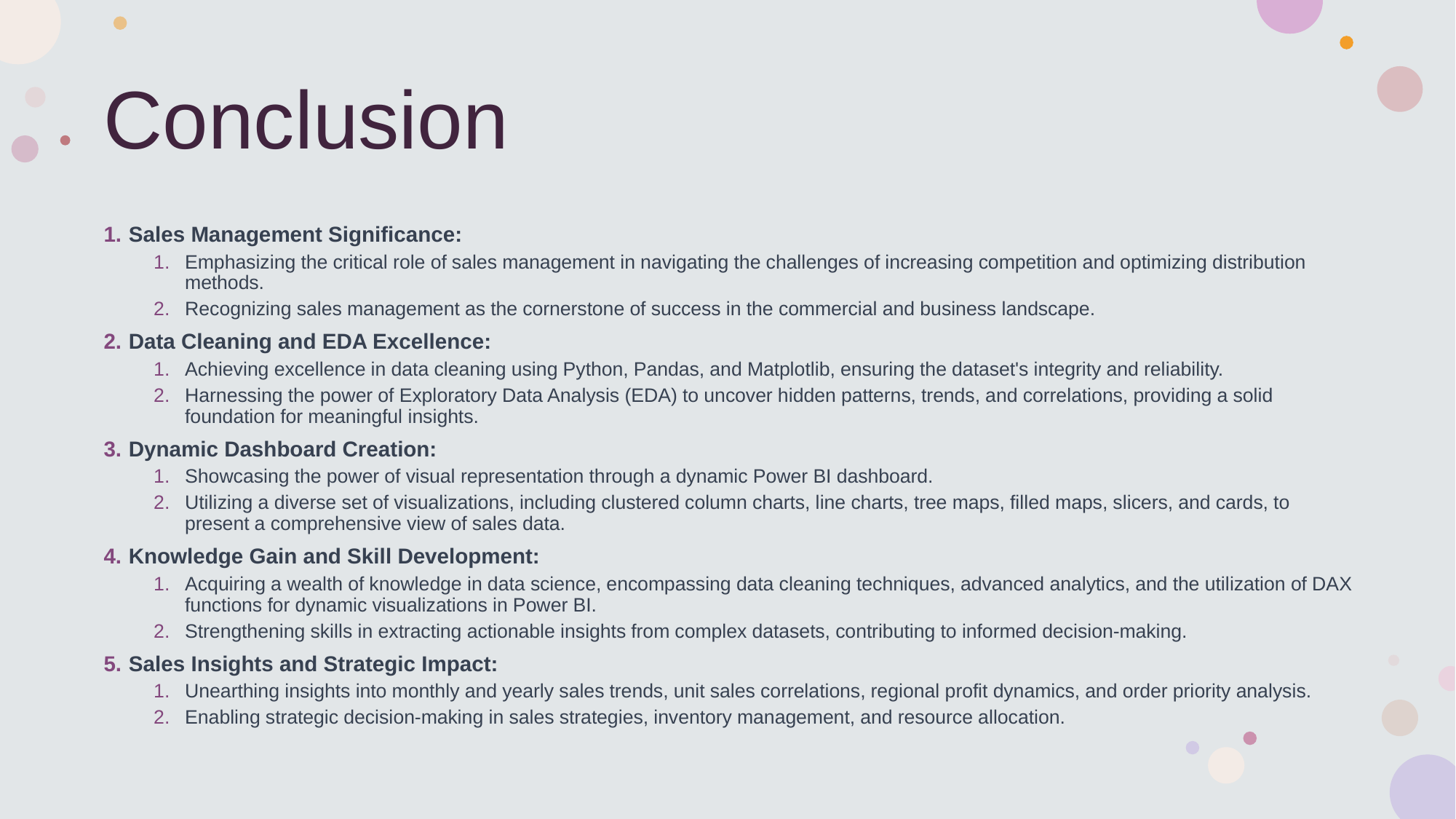

# Conclusion
Sales Management Significance:
Emphasizing the critical role of sales management in navigating the challenges of increasing competition and optimizing distribution methods.
Recognizing sales management as the cornerstone of success in the commercial and business landscape.
Data Cleaning and EDA Excellence:
Achieving excellence in data cleaning using Python, Pandas, and Matplotlib, ensuring the dataset's integrity and reliability.
Harnessing the power of Exploratory Data Analysis (EDA) to uncover hidden patterns, trends, and correlations, providing a solid foundation for meaningful insights.
Dynamic Dashboard Creation:
Showcasing the power of visual representation through a dynamic Power BI dashboard.
Utilizing a diverse set of visualizations, including clustered column charts, line charts, tree maps, filled maps, slicers, and cards, to present a comprehensive view of sales data.
Knowledge Gain and Skill Development:
Acquiring a wealth of knowledge in data science, encompassing data cleaning techniques, advanced analytics, and the utilization of DAX functions for dynamic visualizations in Power BI.
Strengthening skills in extracting actionable insights from complex datasets, contributing to informed decision-making.
Sales Insights and Strategic Impact:
Unearthing insights into monthly and yearly sales trends, unit sales correlations, regional profit dynamics, and order priority analysis.
Enabling strategic decision-making in sales strategies, inventory management, and resource allocation.